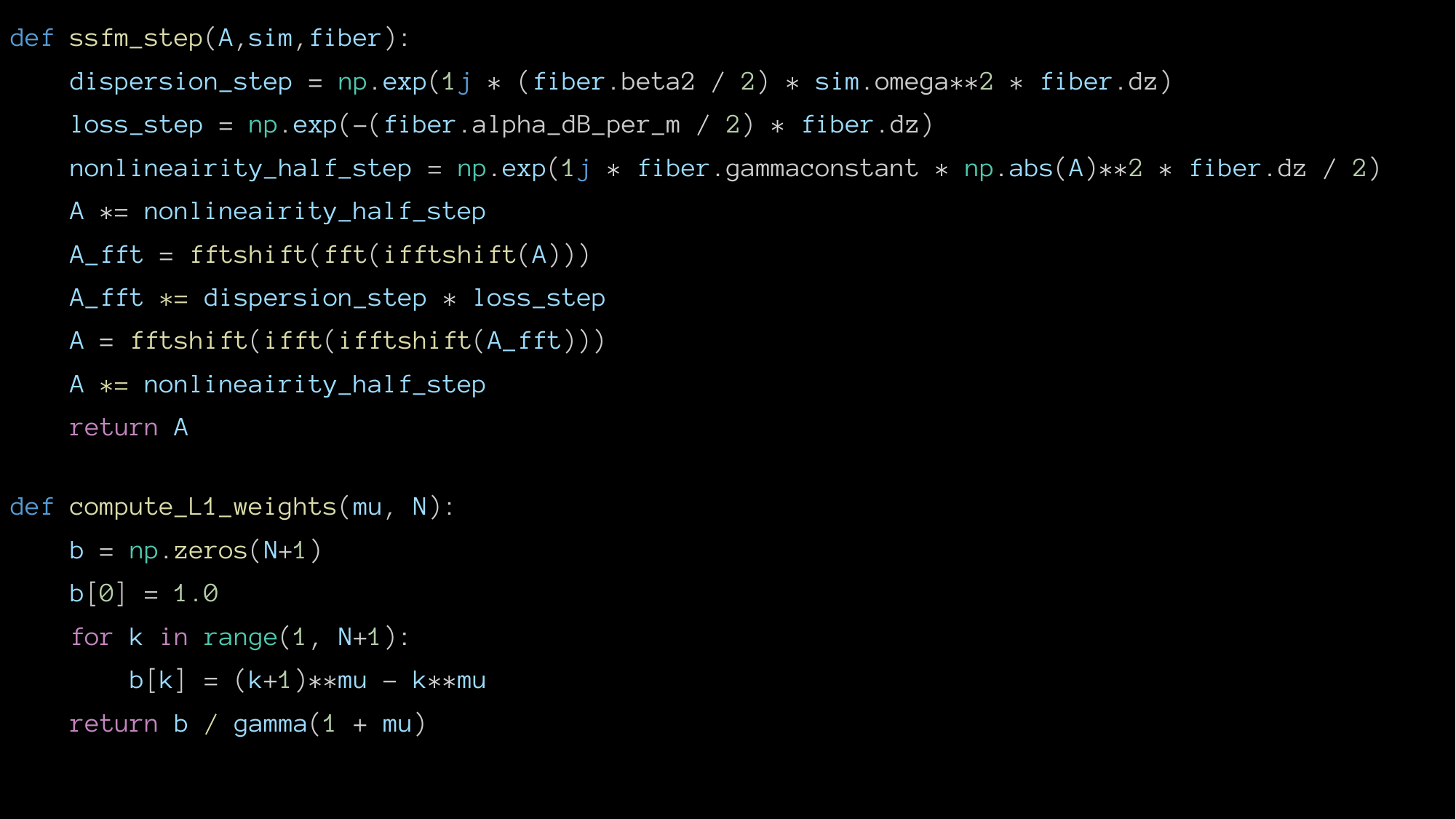

def ssfm_step(A,sim,fiber):

    dispersion_step = np.exp(1j * (fiber.beta2 / 2) * sim.omega**2 * fiber.dz)

    loss_step = np.exp(-(fiber.alpha_dB_per_m / 2) * fiber.dz)

    nonlineairity_half_step = np.exp(1j * fiber.gammaconstant * np.abs(A)**2 * fiber.dz / 2)

    A *= nonlineairity_half_step

    A_fft = fftshift(fft(ifftshift(A)))

    A_fft *= dispersion_step * loss_step

    A = fftshift(ifft(ifftshift(A_fft)))

    A *= nonlineairity_half_step

    return A
def compute_L1_weights(mu, N):

    b = np.zeros(N+1)

    b[0] = 1.0

    for k in range(1, N+1):

        b[k] = (k+1)**mu - k**mu

    return b / gamma(1 + mu)